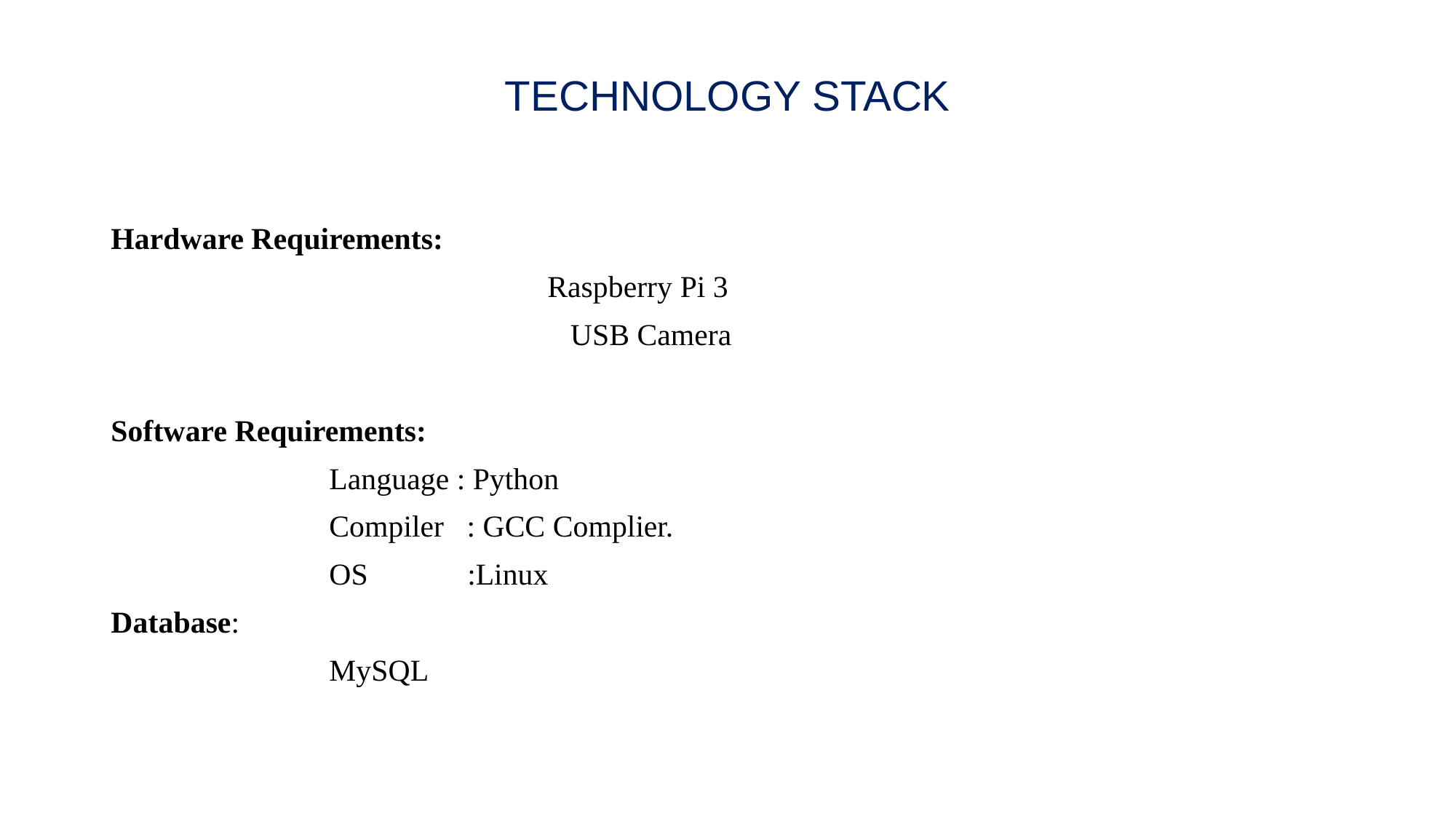

# TECHNOLOGY STACK
Hardware Requirements:
				Raspberry Pi 3
				   USB Camera

Software Requirements:
 		Language : Python
		Compiler   : GCC Complier.
		OS             :Linux
Database:
		MySQL